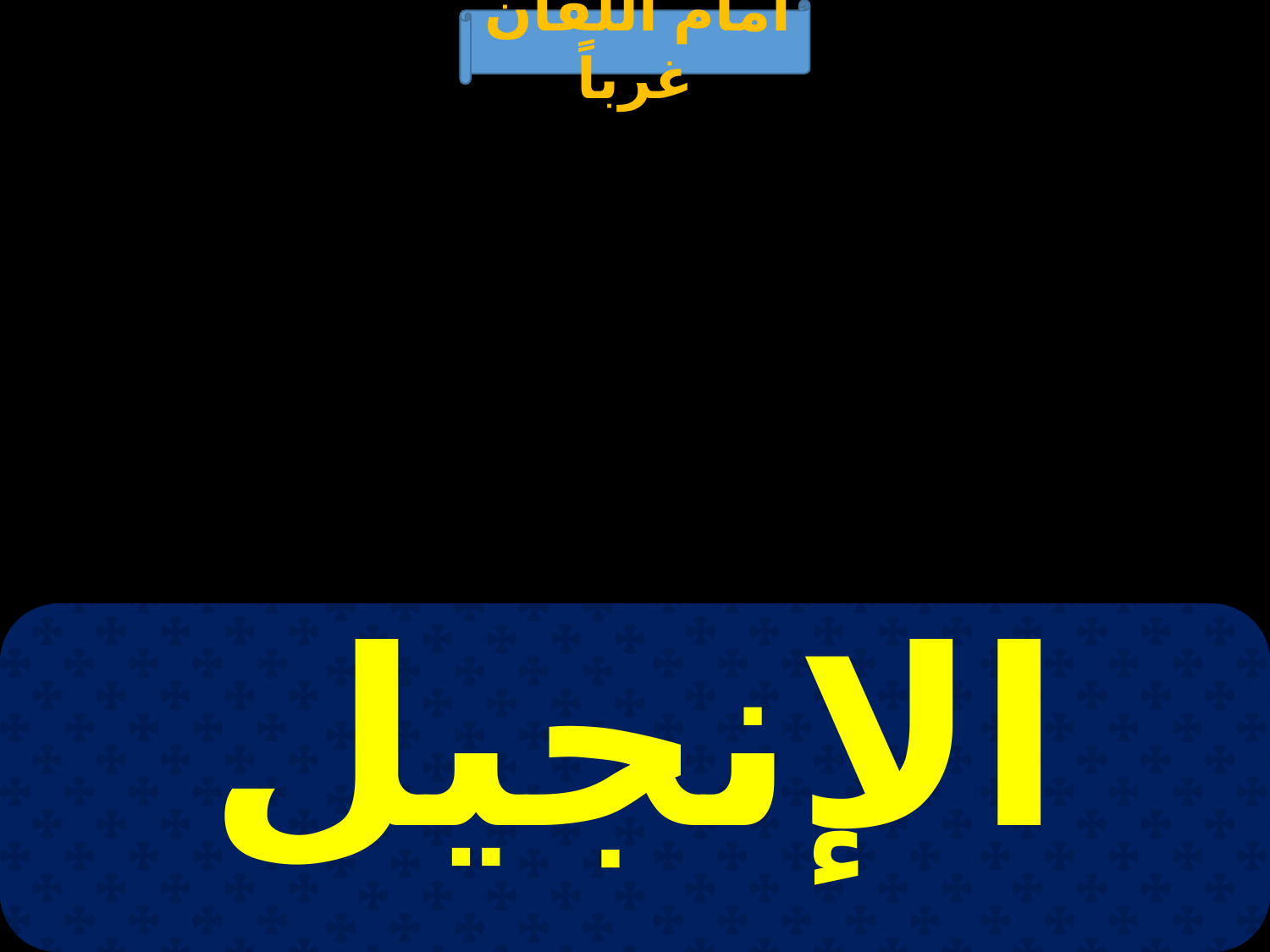

أمام اللقان غرباً
| الإنجيل |
| --- |